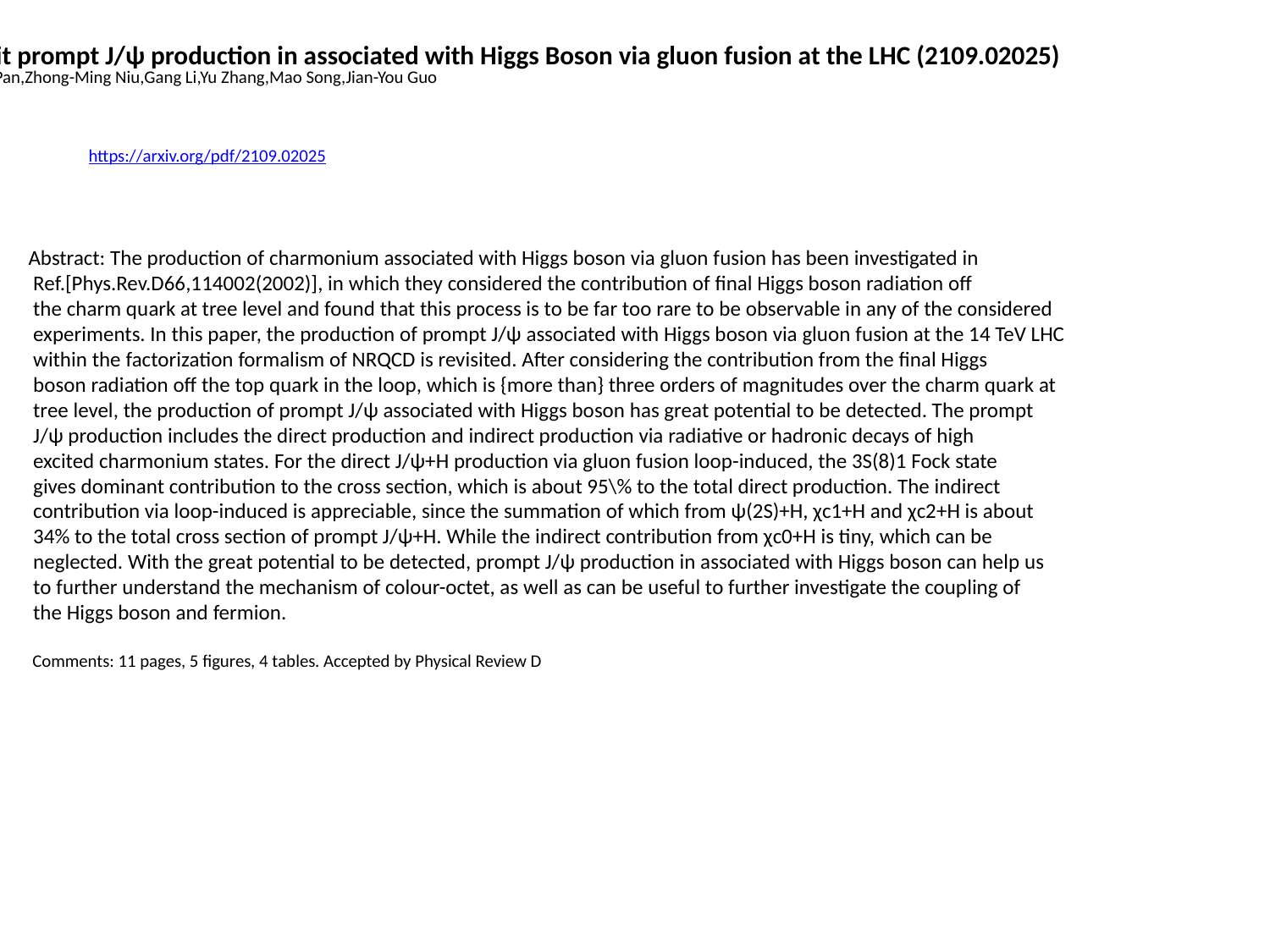

Revisit prompt J/ψ production in associated with Higgs Boson via gluon fusion at the LHC (2109.02025)
Xue-An Pan,Zhong-Ming Niu,Gang Li,Yu Zhang,Mao Song,Jian-You Guo

https://arxiv.org/pdf/2109.02025

Abstract: The production of charmonium associated with Higgs boson via gluon fusion has been investigated in
 Ref.[Phys.Rev.D66,114002(2002)], in which they considered the contribution of final Higgs boson radiation off
 the charm quark at tree level and found that this process is to be far too rare to be observable in any of the considered
 experiments. In this paper, the production of prompt J/ψ associated with Higgs boson via gluon fusion at the 14 TeV LHC
 within the factorization formalism of NRQCD is revisited. After considering the contribution from the final Higgs
 boson radiation off the top quark in the loop, which is {more than} three orders of magnitudes over the charm quark at
 tree level, the production of prompt J/ψ associated with Higgs boson has great potential to be detected. The prompt
 J/ψ production includes the direct production and indirect production via radiative or hadronic decays of high
 excited charmonium states. For the direct J/ψ+H production via gluon fusion loop-induced, the 3S(8)1 Fock state
 gives dominant contribution to the cross section, which is about 95\% to the total direct production. The indirect
 contribution via loop-induced is appreciable, since the summation of which from ψ(2S)+H, χc1+H and χc2+H is about
 34% to the total cross section of prompt J/ψ+H. While the indirect contribution from χc0+H is tiny, which can be
 neglected. With the great potential to be detected, prompt J/ψ production in associated with Higgs boson can help us
 to further understand the mechanism of colour-octet, as well as can be useful to further investigate the coupling of
 the Higgs boson and fermion.
 Comments: 11 pages, 5 figures, 4 tables. Accepted by Physical Review D